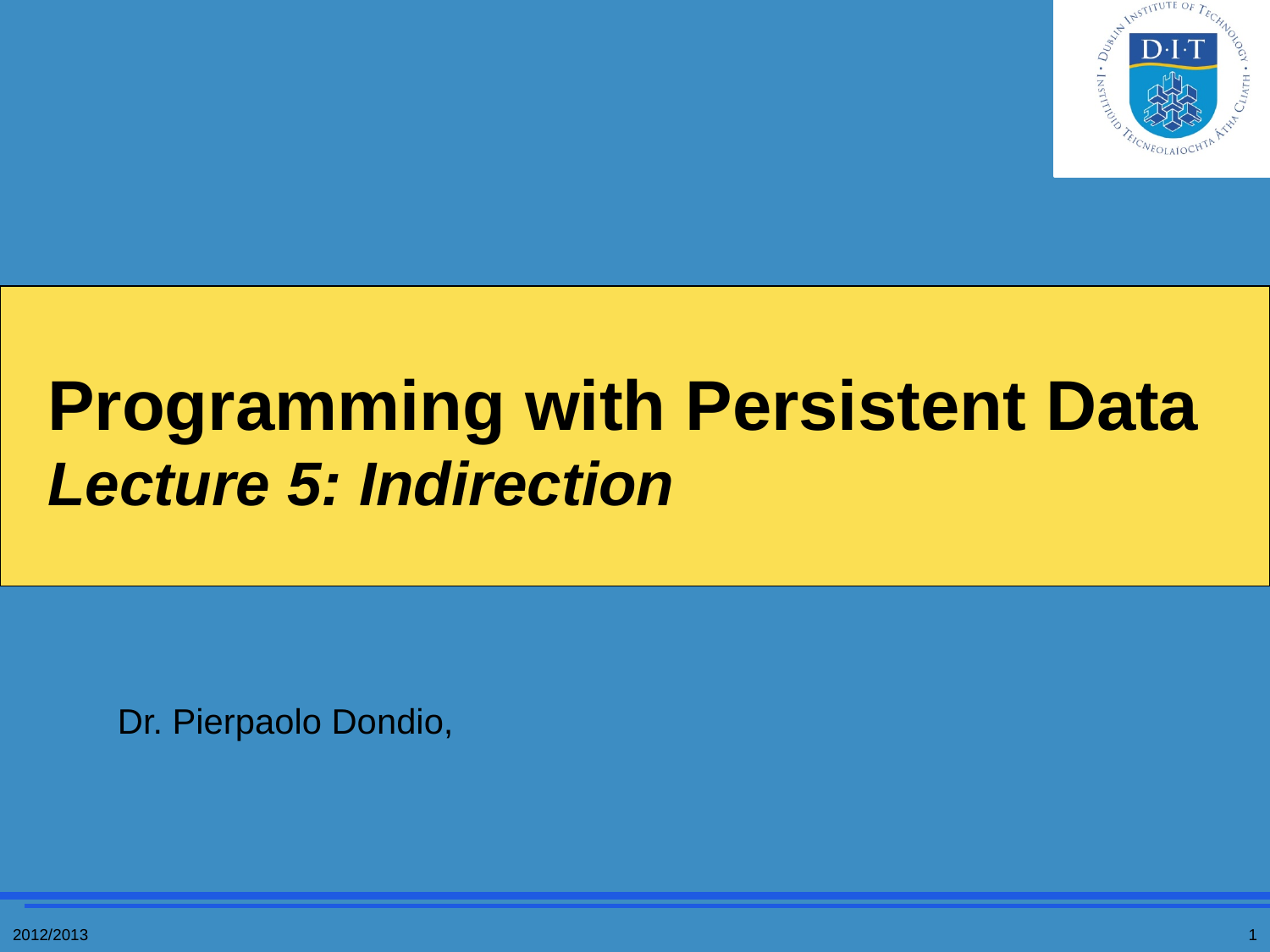

# Programming with Persistent Data Lecture 5: Indirection
Dr. Pierpaolo Dondio,

2012/2013
1